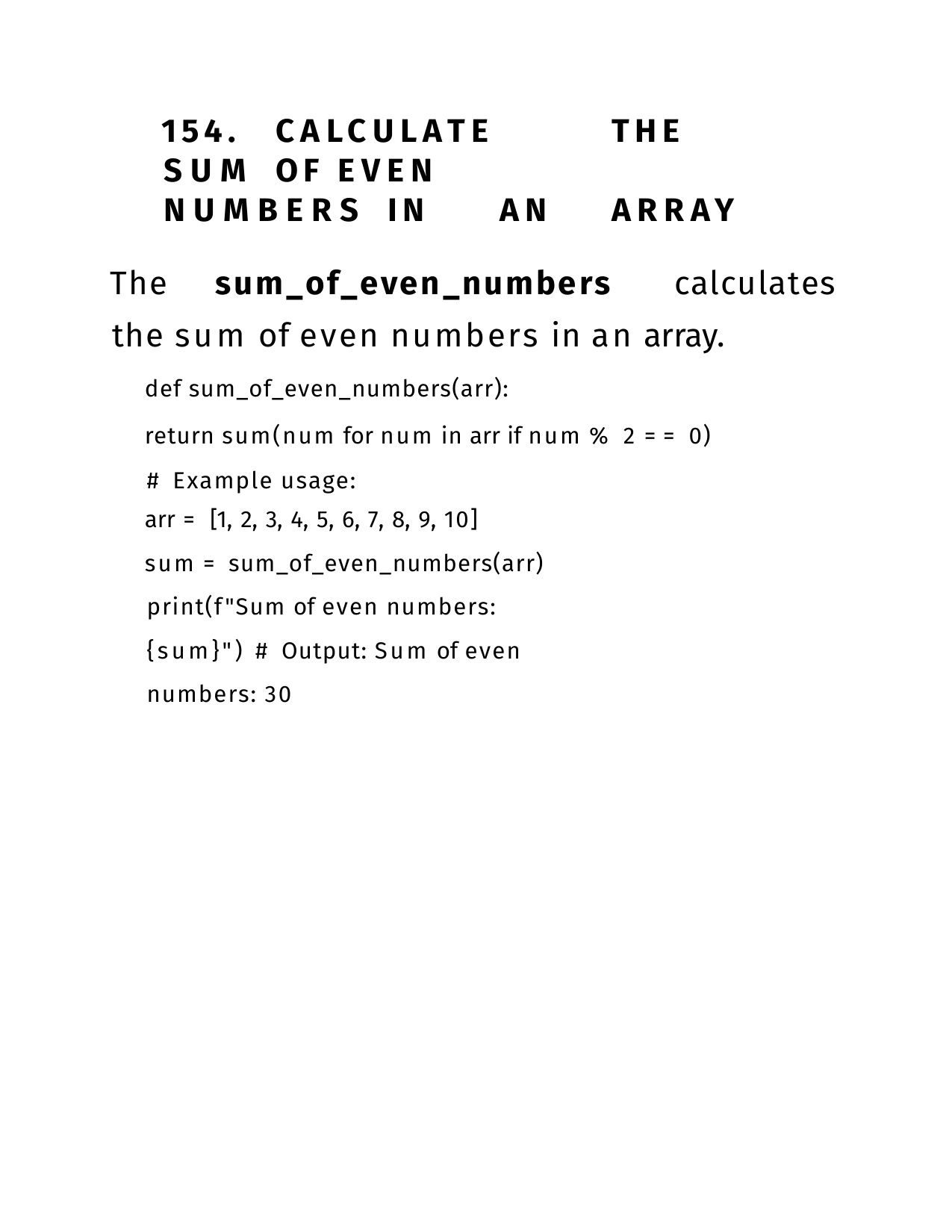

154.	CALCULATE		THE	SUM	OF EVEN		NUMBERS	IN	AN	ARRAY
The	sum_of_even_numbers	calculates the sum of even numbers in an array.
def sum_of_even_numbers(arr):
return sum(num for num in arr if num % 2 == 0) # Example usage:
arr = [1, 2, 3, 4, 5, 6, 7, 8, 9, 10]
sum = sum_of_even_numbers(arr) print(f"Sum of even numbers: {sum}") # Output: Sum of even numbers: 30